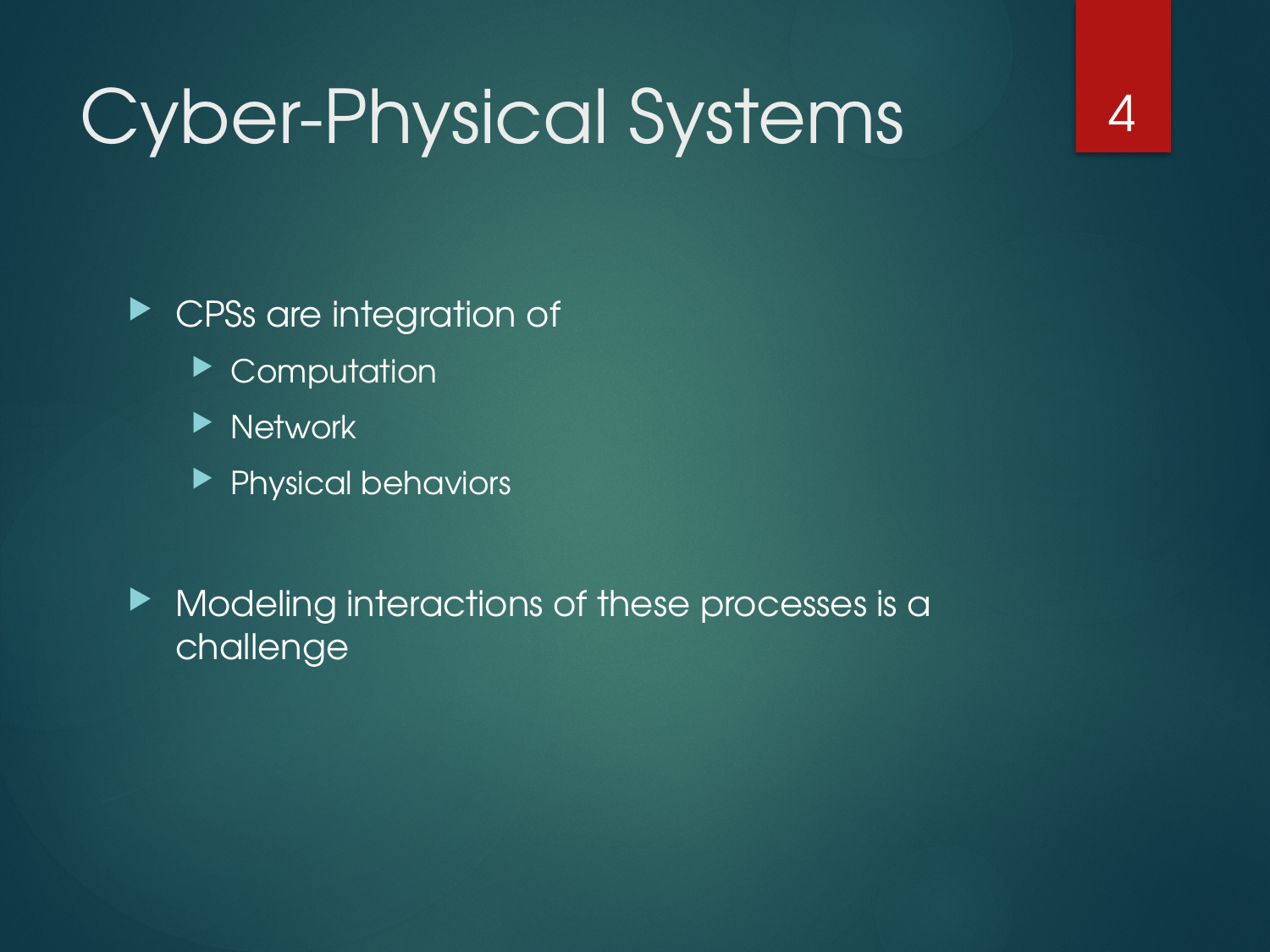

4
# Cyber-Physical Systems
CPSs are integration of
Computation
Network
Physical behaviors

Modeling interactions of these processes is a challenge